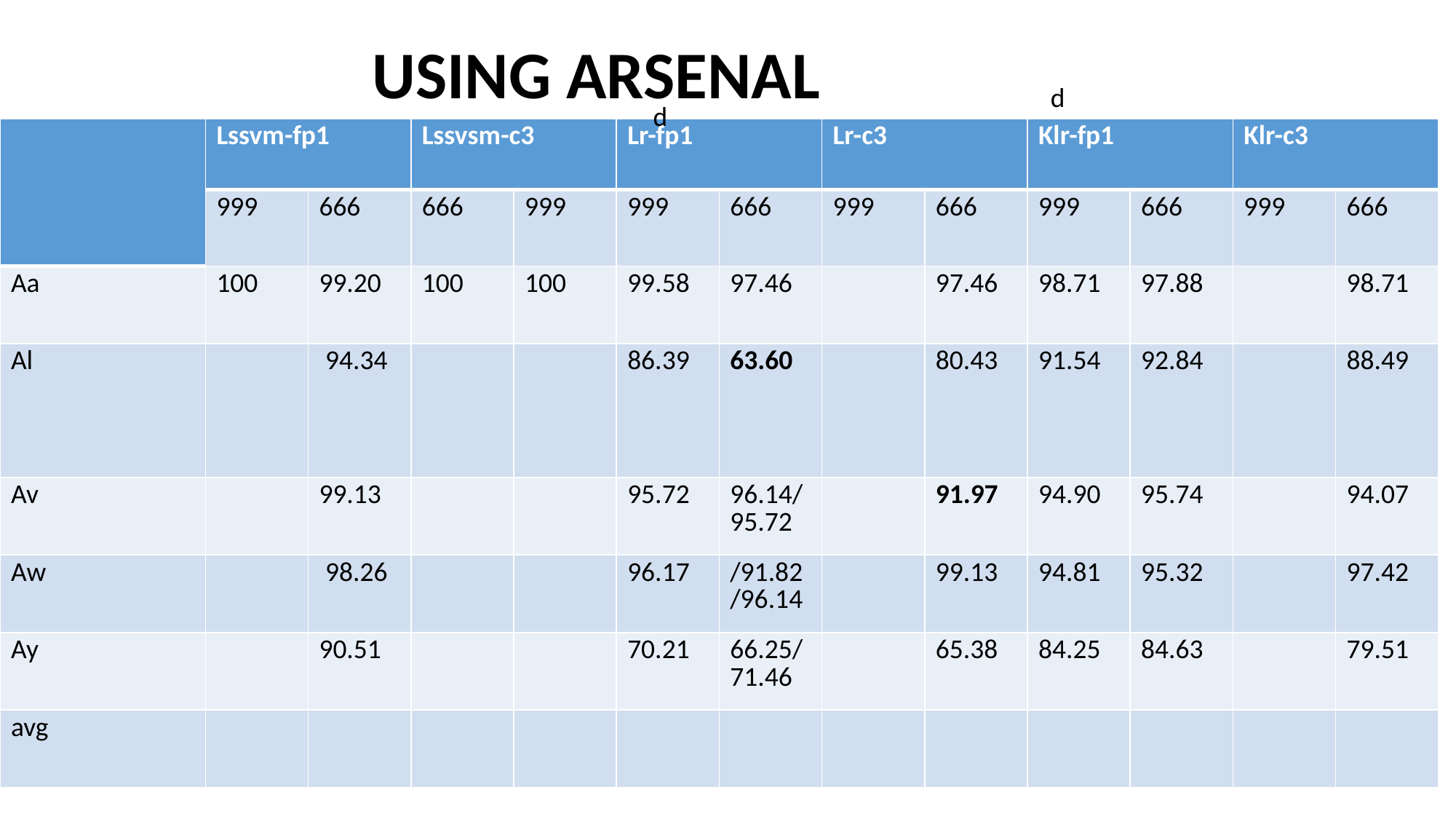

USING ARSENAL
d
d
|  | Lssvm-fp1 |  | Lssvsm-c3 |  | Lr-fp1 |  | Lr-c3 |  | Klr-fp1 |  | Klr-c3 |  |
| --- | --- | --- | --- | --- | --- | --- | --- | --- | --- | --- | --- | --- |
|  | 999 | 666 | 666 | 999 | 999 | 666 | 999 | 666 | 999 | 666 | 999 | 666 |
| Aa | 100 | 99.20 | 100 | 100 | 99.58 | 97.46 |  | 97.46 | 98.71 | 97.88 |  | 98.71 |
| Al |  | 94.34 |  |  | 86.39 | 63.60 |  | 80.43 | 91.54 | 92.84 |  | 88.49 |
| Av |  | 99.13 |  |  | 95.72 | 96.14/95.72 |  | 91.97 | 94.90 | 95.74 |  | 94.07 |
| Aw |  | 98.26 |  |  | 96.17 | /91.82 /96.14 |  | 99.13 | 94.81 | 95.32 |  | 97.42 |
| Ay |  | 90.51 |  |  | 70.21 | 66.25/71.46 |  | 65.38 | 84.25 | 84.63 |  | 79.51 |
| avg |  |  |  |  |  |  |  |  |  |  |  |  |